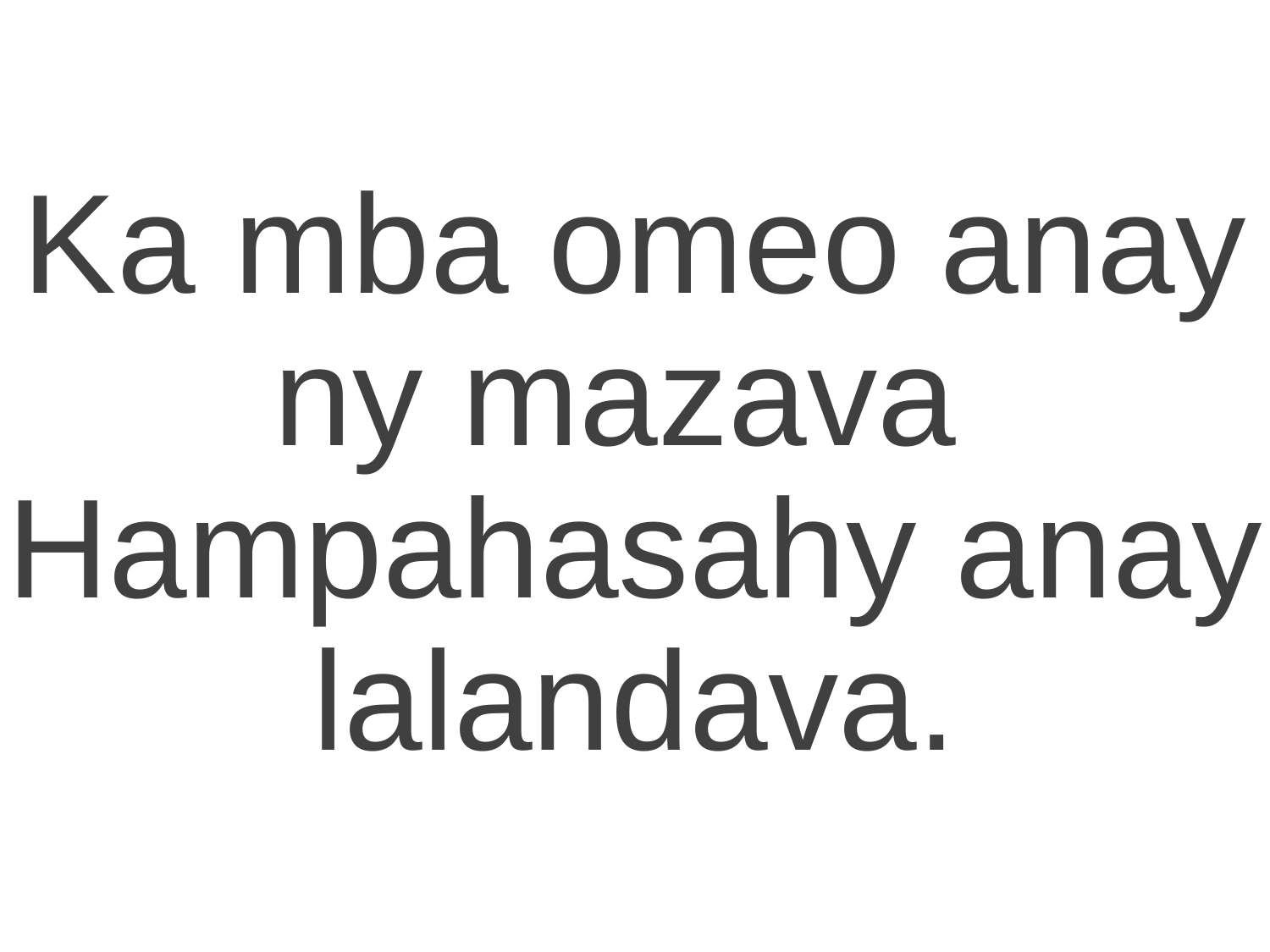

Ka mba omeo anay ny mazava
Hampahasahy anay lalandava.